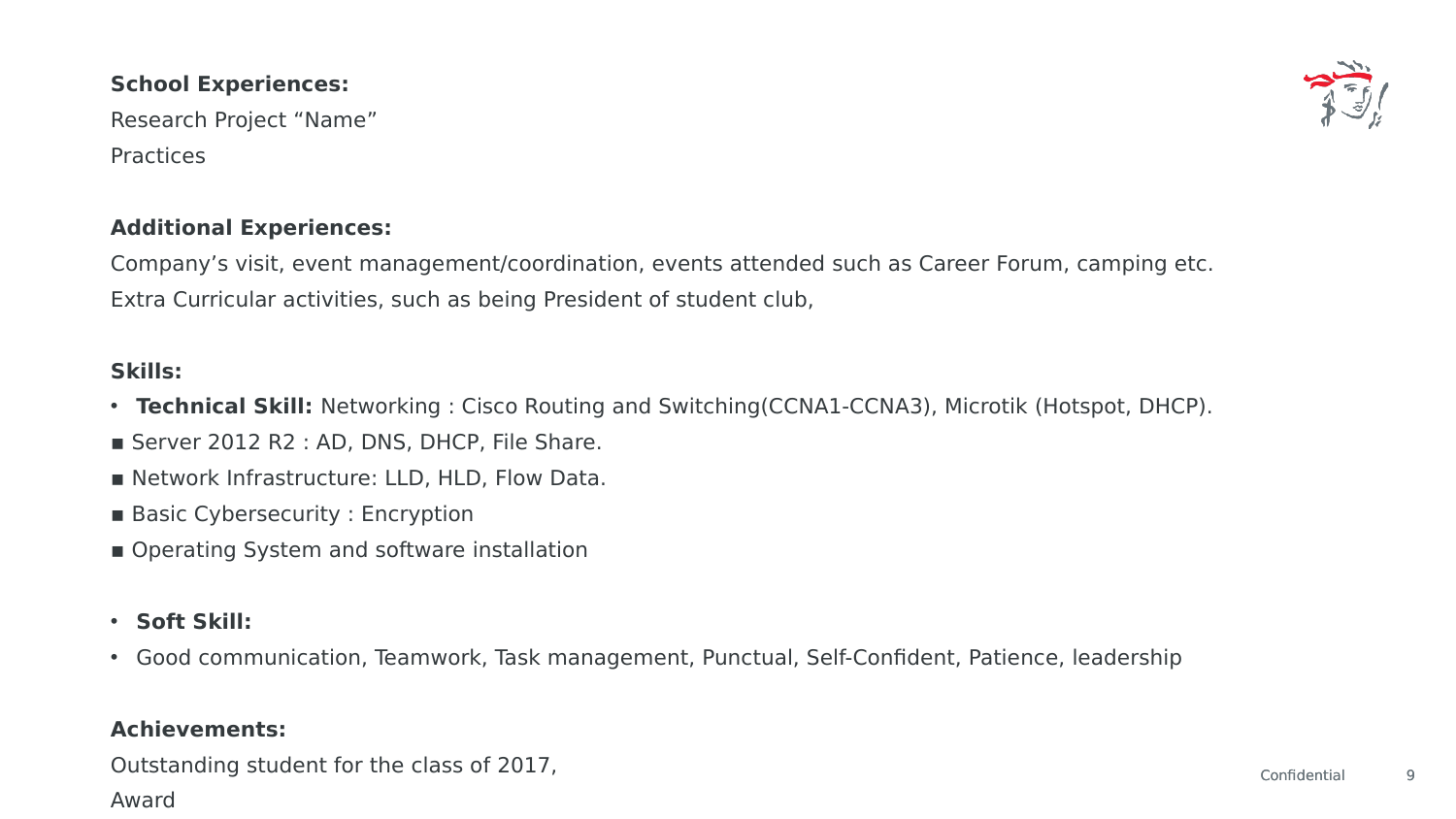

School Experiences:
Research Project “Name”
Practices

Additional Experiences:
Company’s visit, event management/coordination, events attended such as Career Forum, camping etc.
Extra Curricular activities, such as being President of student club,

Skills:
Technical Skill: Networking : Cisco Routing and Switching(CCNA1-CCNA3), Microtik (Hotspot, DHCP).
▪ Server 2012 R2 : AD, DNS, DHCP, File Share.
▪ Network Infrastructure: LLD, HLD, Flow Data.
▪ Basic Cybersecurity : Encryption
▪ Operating System and software installation

Soft Skill:
Good communication, Teamwork, Task management, Punctual, Self-Confident, Patience, leadership

Achievements:
Outstanding student for the class of 2017,
Award